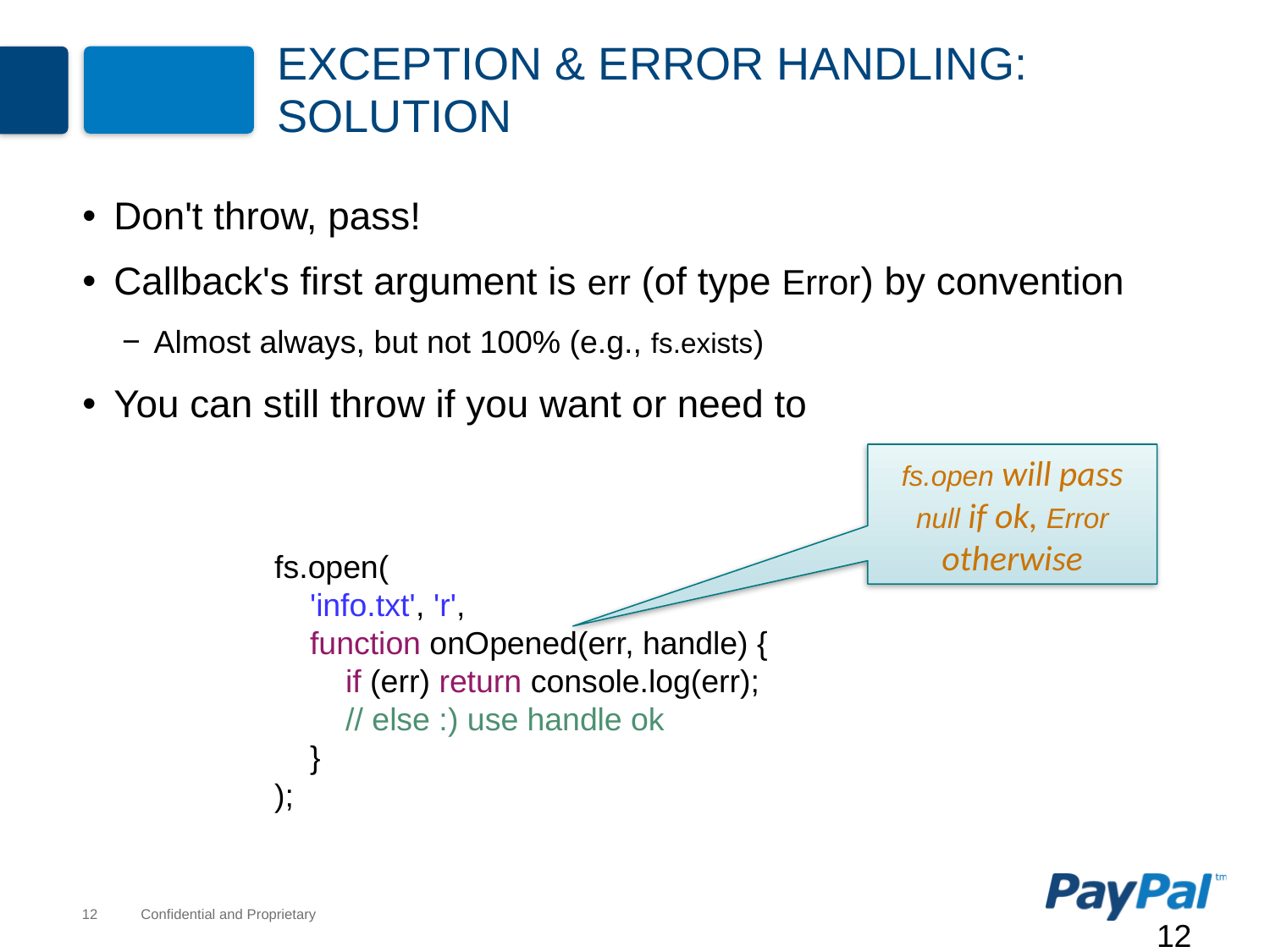

# Exception & Error Handling:  Solution
Don't throw, pass!
Callback's first argument is err (of type Error) by convention
Almost always, but not 100% (e.g., fs.exists)
You can still throw if you want or need to
fs.open will pass null if ok, Error otherwise
fs.open(
    'info.txt', 'r',
    function onOpened(err, handle) {
        if (err) return console.log(err);
        // else :) use handle ok
    }
);
12